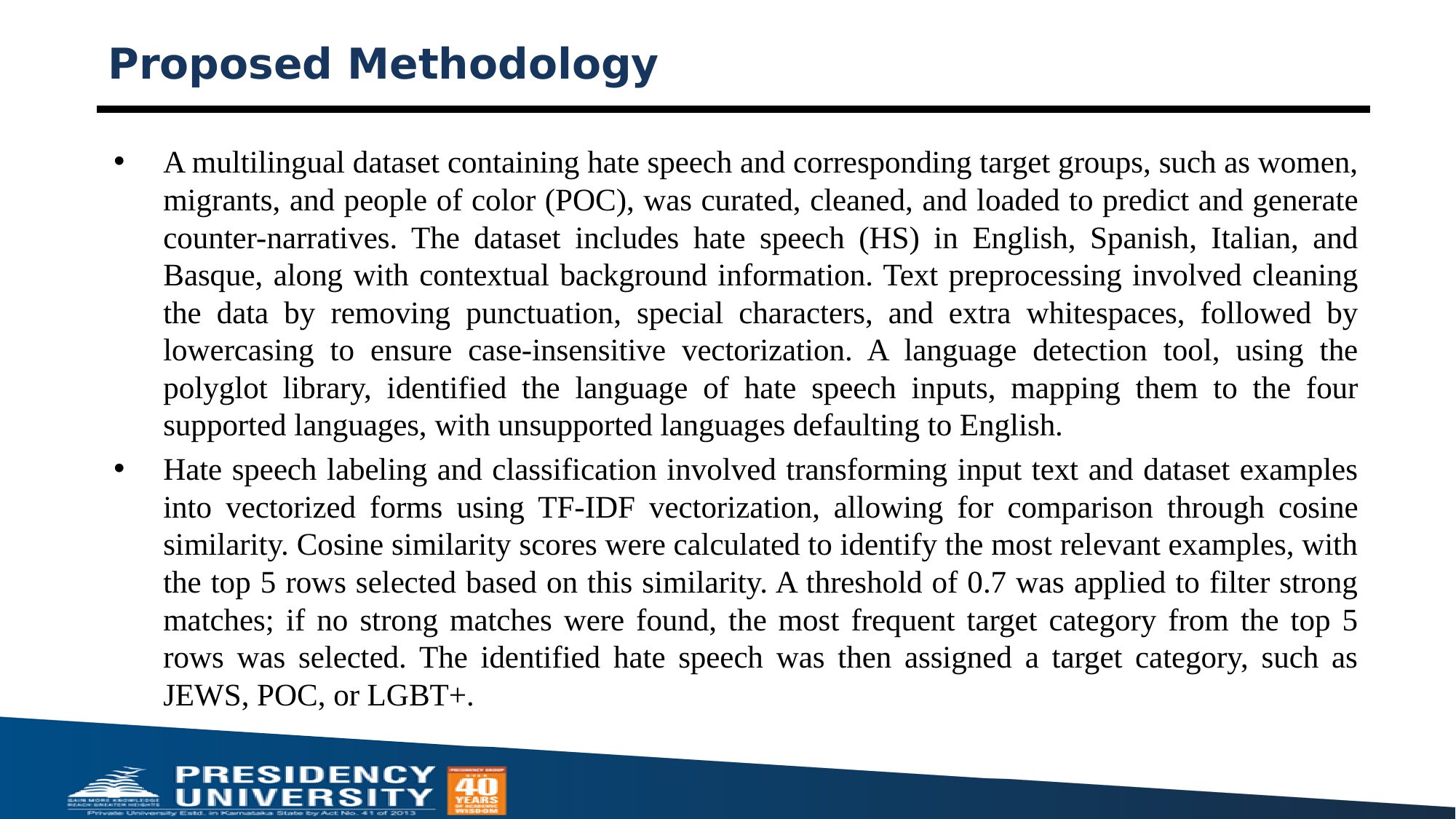

# Proposed Methodology
A multilingual dataset containing hate speech and corresponding target groups, such as women, migrants, and people of color (POC), was curated, cleaned, and loaded to predict and generate counter-narratives. The dataset includes hate speech (HS) in English, Spanish, Italian, and Basque, along with contextual background information. Text preprocessing involved cleaning the data by removing punctuation, special characters, and extra whitespaces, followed by lowercasing to ensure case-insensitive vectorization. A language detection tool, using the polyglot library, identified the language of hate speech inputs, mapping them to the four supported languages, with unsupported languages defaulting to English.
Hate speech labeling and classification involved transforming input text and dataset examples into vectorized forms using TF-IDF vectorization, allowing for comparison through cosine similarity. Cosine similarity scores were calculated to identify the most relevant examples, with the top 5 rows selected based on this similarity. A threshold of 0.7 was applied to filter strong matches; if no strong matches were found, the most frequent target category from the top 5 rows was selected. The identified hate speech was then assigned a target category, such as JEWS, POC, or LGBT+.